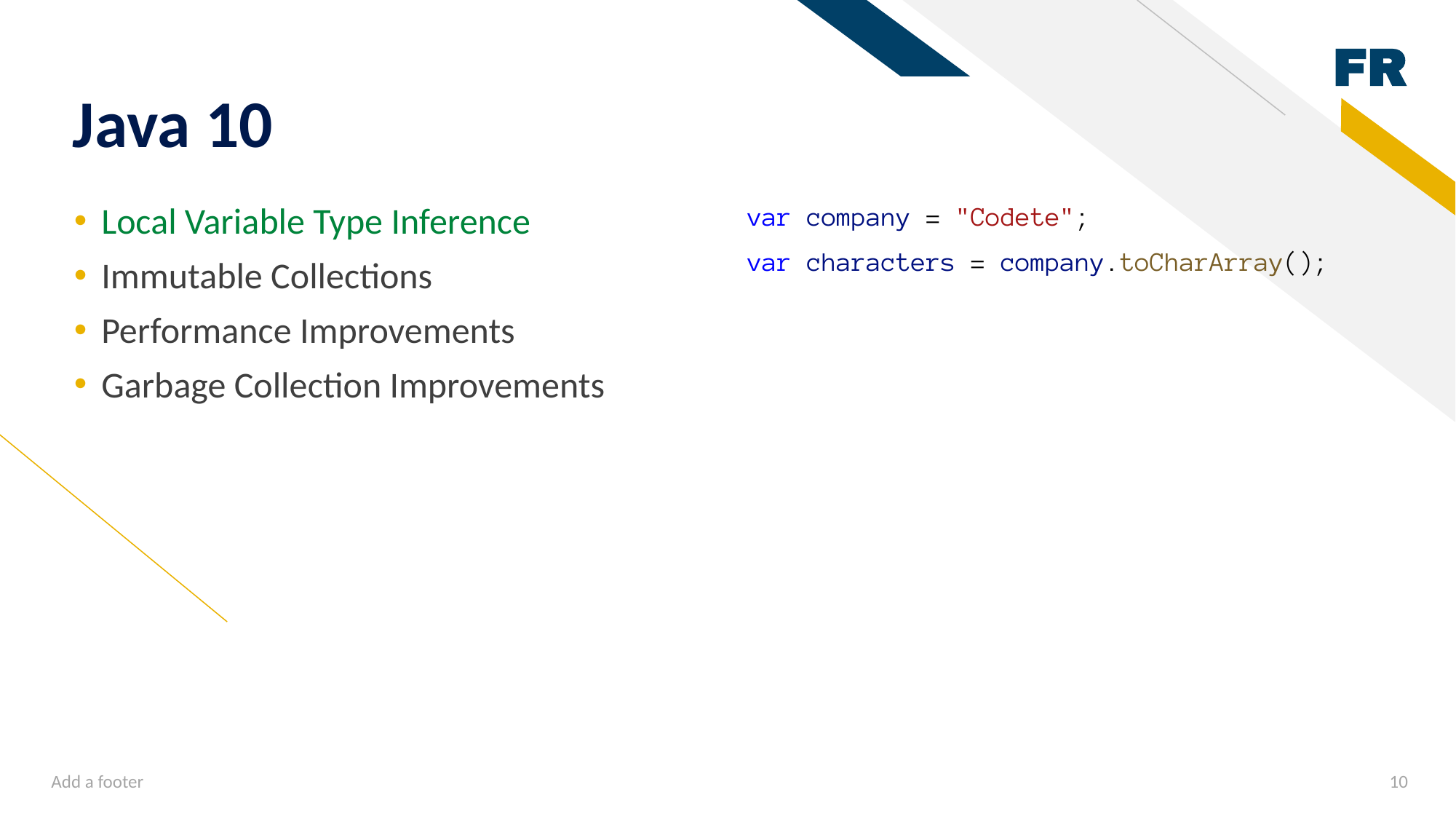

# Java 10
Local Variable Type Inference
Immutable Collections
Performance Improvements
Garbage Collection Improvements
var company = "Codete";
var characters = company.toCharArray();
Add a footer
10